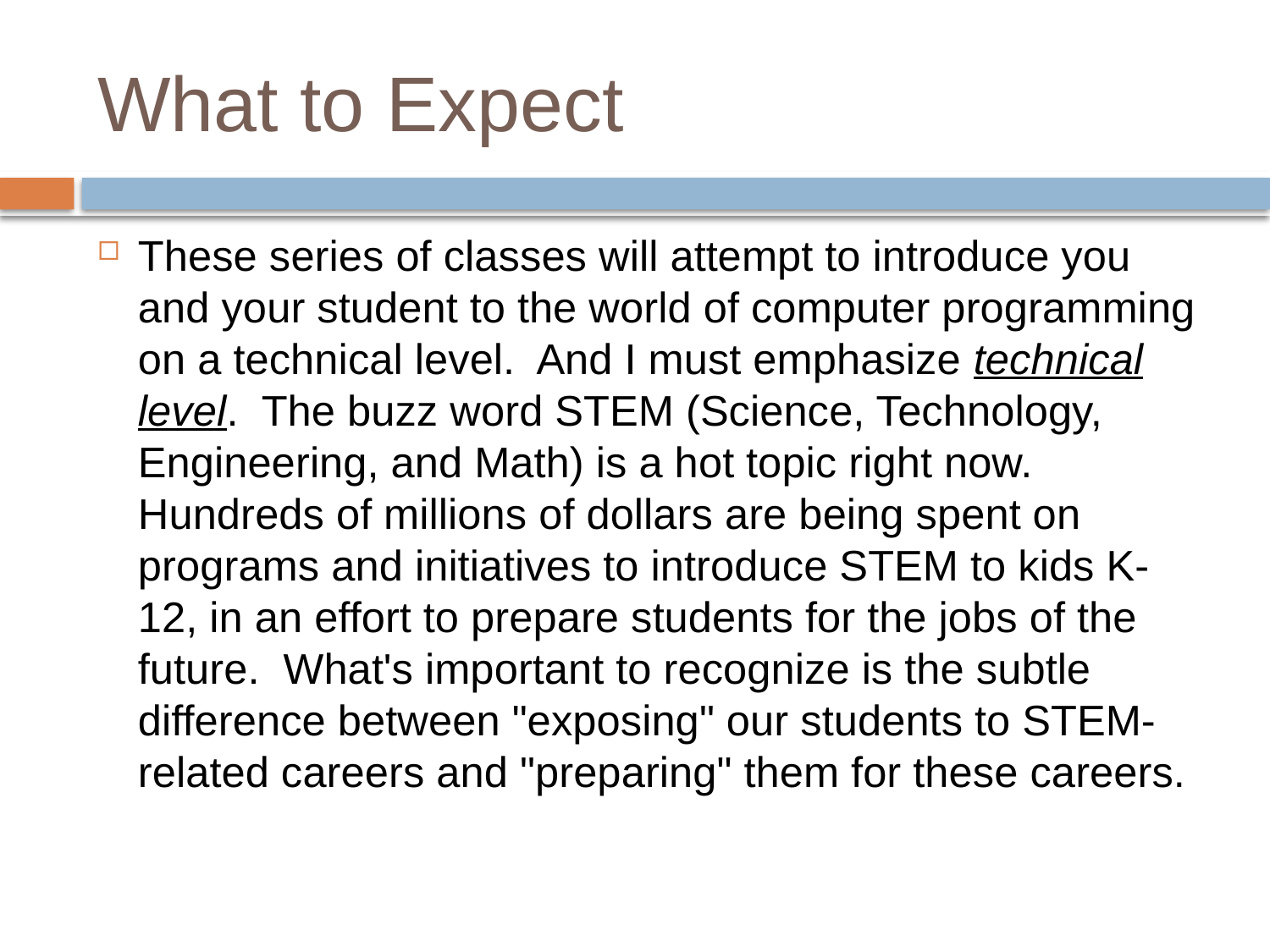

# What to Expect
These series of classes will attempt to introduce you and your student to the world of computer programming on a technical level.  And I must emphasize technical level.  The buzz word STEM (Science, Technology, Engineering, and Math) is a hot topic right now.  Hundreds of millions of dollars are being spent on programs and initiatives to introduce STEM to kids K-12, in an effort to prepare students for the jobs of the future.  What's important to recognize is the subtle difference between "exposing" our students to STEM-related careers and "preparing" them for these careers.